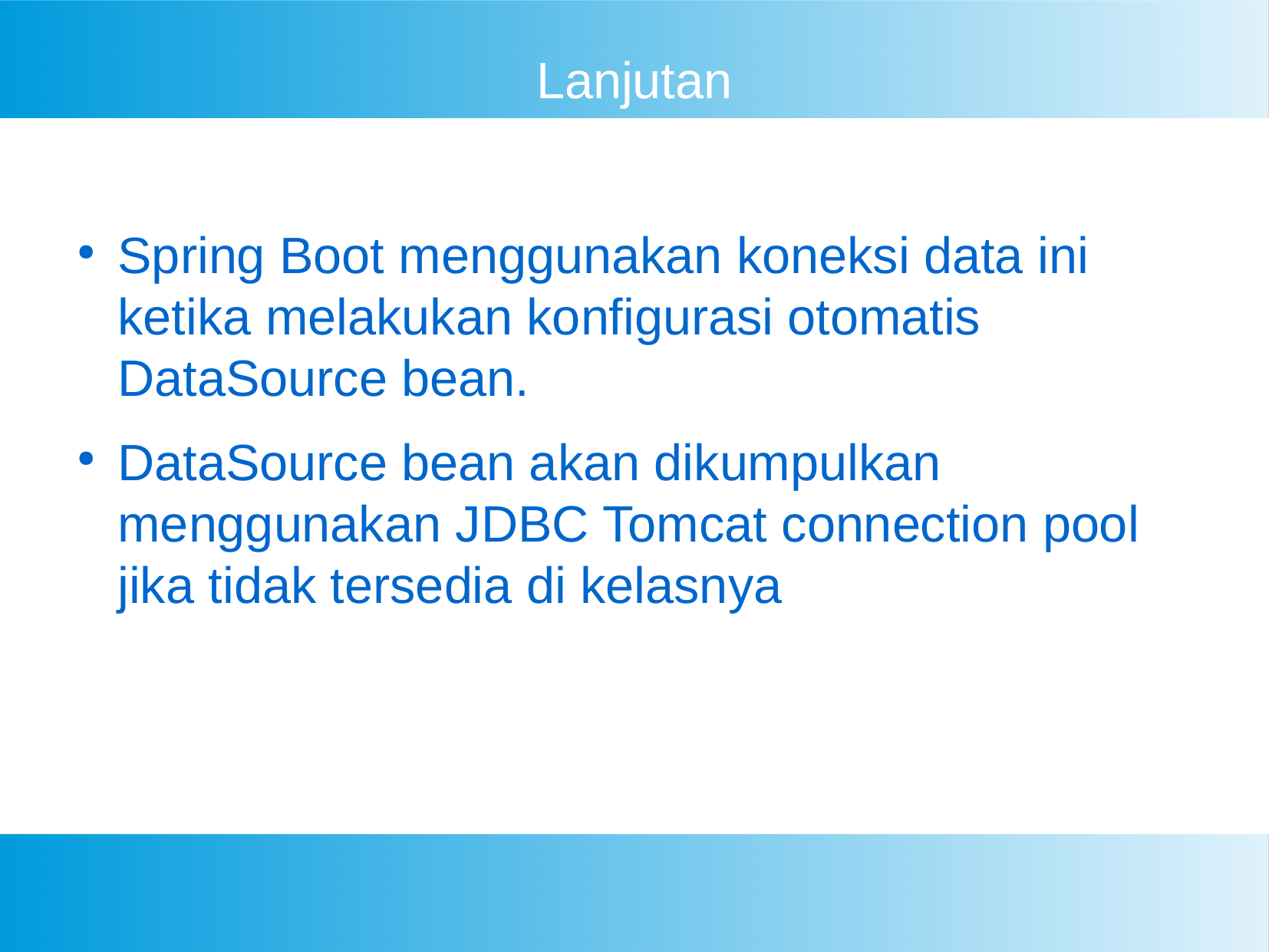

Lanjutan
Spring Boot menggunakan koneksi data ini ketika melakukan konfigurasi otomatis DataSource bean.
DataSource bean akan dikumpulkan menggunakan JDBC Tomcat connection pool jika tidak tersedia di kelasnya